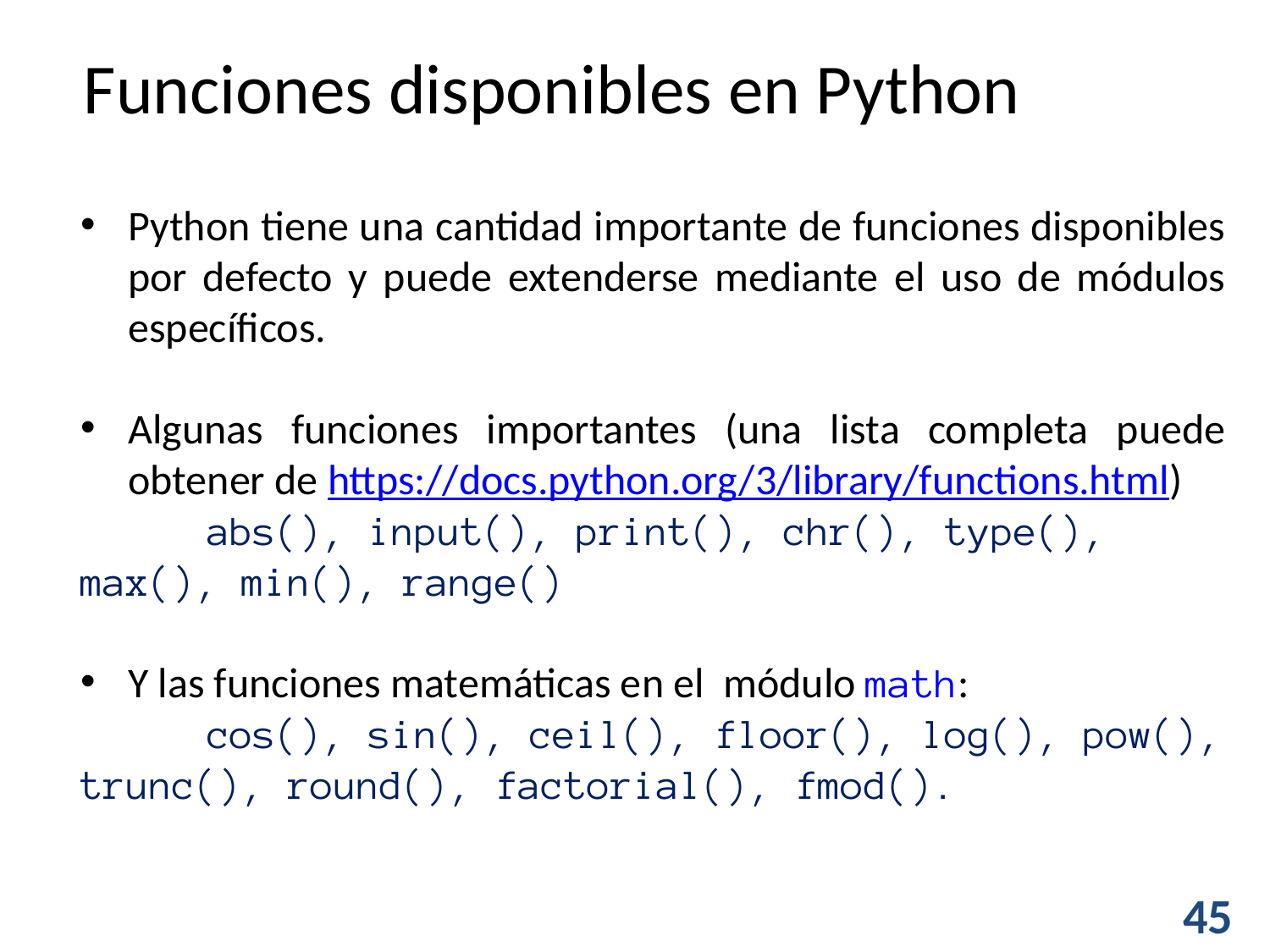

Funciones disponibles en Python
Python tiene una cantidad importante de funciones disponibles por defecto y puede extenderse mediante el uso de módulos específicos.

Algunas funciones importantes (una lista completa puede obtener de https://docs.python.org/3/library/functions.html)
	abs(), input(), print(), chr(), type(), max(), min(), range()

Y las funciones matemáticas en el  módulo math:
	cos(), sin(), ceil(), floor(), log(), pow(), trunc(), round(), factorial(), fmod().
45